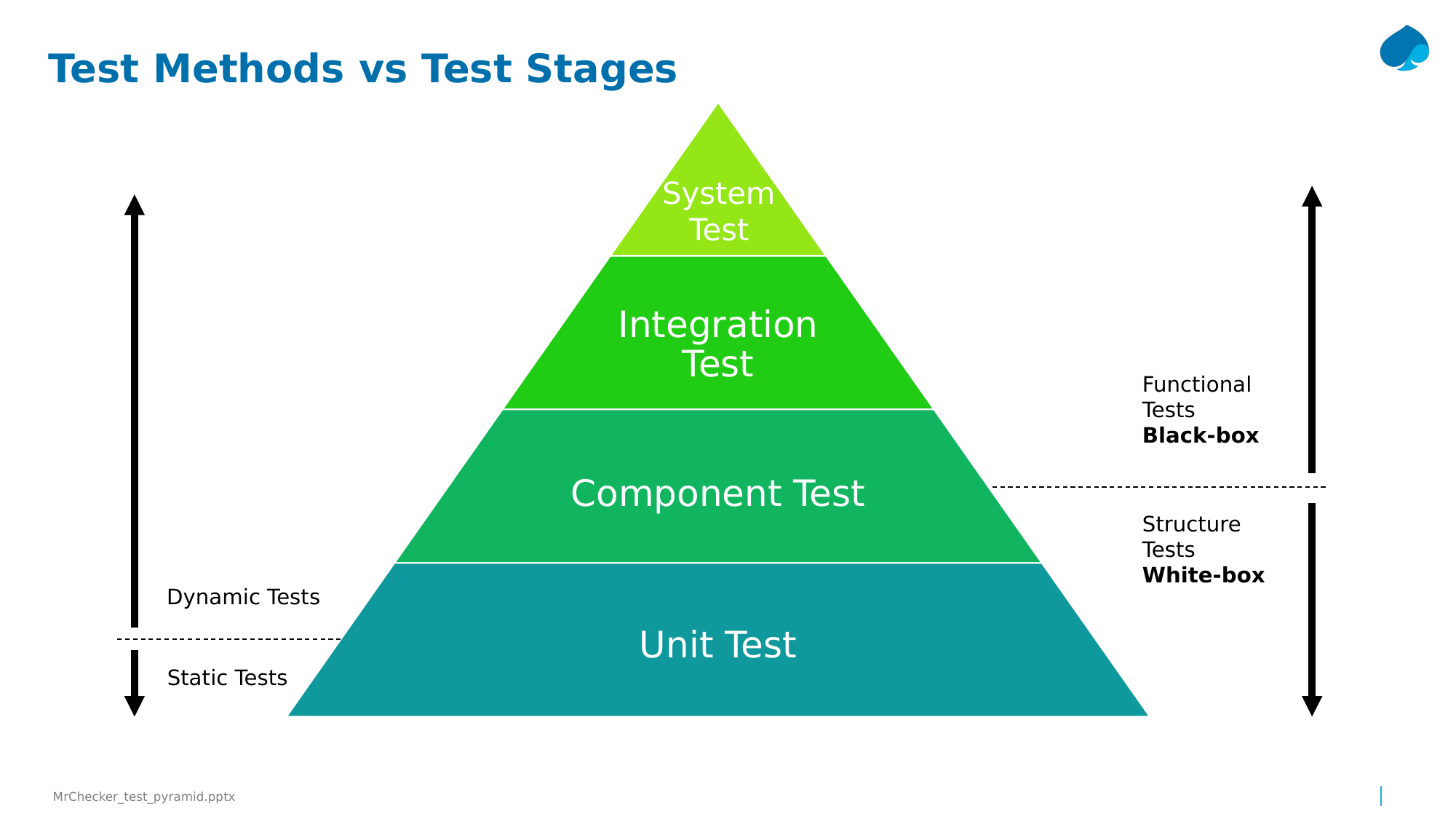

# Test Methods vs Test Stages

Integration Test
Component Test
Unit Test
System Test
Functional
Tests
Black-box
Structure
Tests
White-box
Dynamic Tests
Static Tests